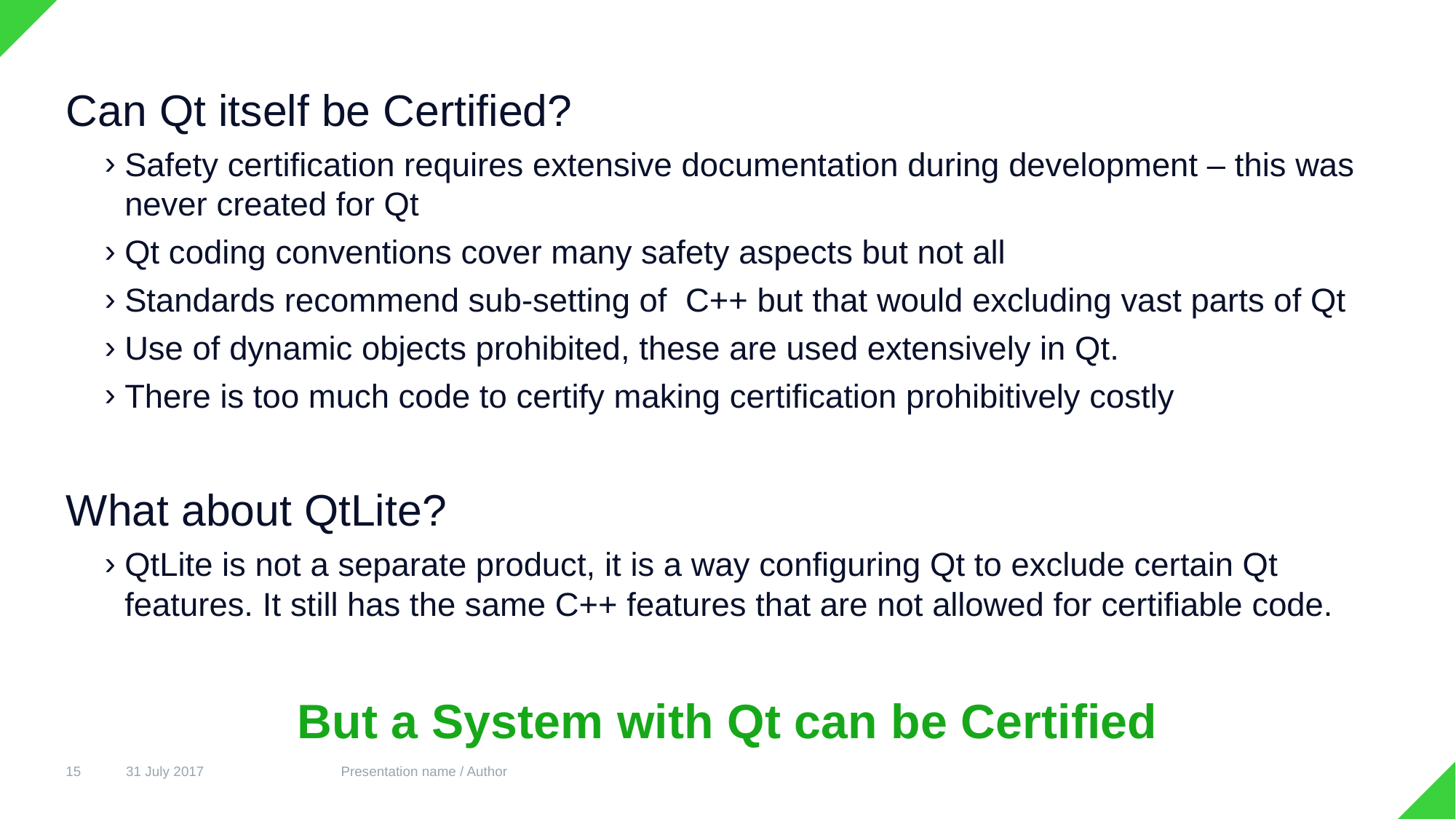

Can Qt itself be Certified?
Safety certification requires extensive documentation during development – this was never created for Qt
Qt coding conventions cover many safety aspects but not all
Standards recommend sub-setting of  C++ but that would excluding vast parts of Qt
Use of dynamic objects prohibited, these are used extensively in Qt.
There is too much code to certify making certification prohibitively costly

What about QtLite?
QtLite is not a separate product, it is a way configuring Qt to exclude certain Qt features. It still has the same C++ features that are not allowed for certifiable code.

But a System with Qt can be Certified
15
31 July 2017
Presentation name / Author